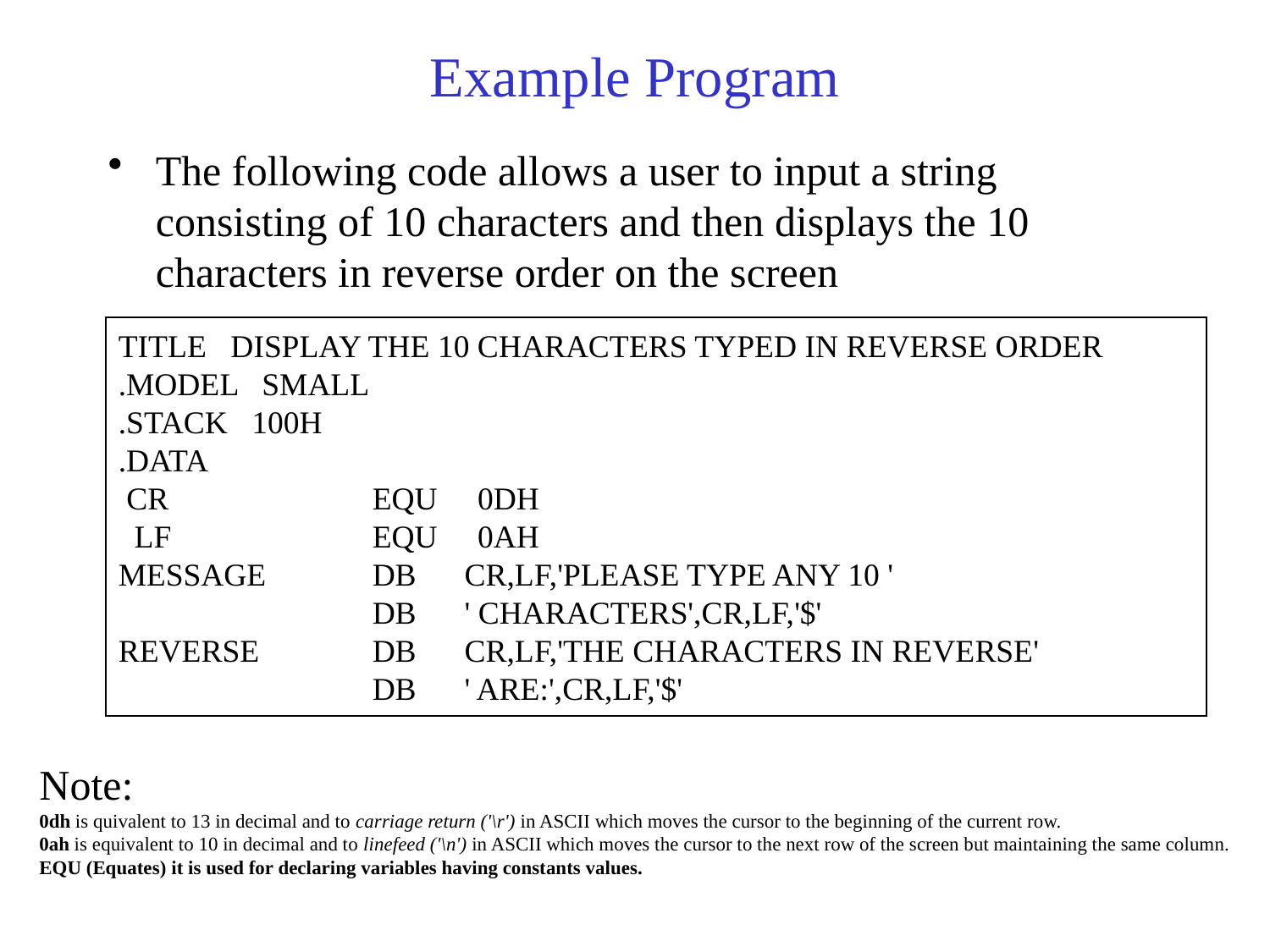

# Example Program
The following code allows a user to input a string consisting of 10 characters and then displays the 10 characters in reverse order on the screen
TITLE   DISPLAY THE 10 CHARACTERS TYPED IN REVERSE ORDER
.MODEL   SMALL
.STACK   100H
.DATA
 CR      		EQU     0DH
  LF     		EQU     0AH
MESSAGE  	DB      CR,LF,'PLEASE TYPE ANY 10 '
         		DB      ' CHARACTERS',CR,LF,'$'
REVERSE  	DB      CR,LF,'THE CHARACTERS IN REVERSE'
         		DB      ' ARE:',CR,LF,'$'
Note:
0dh is quivalent to 13 in decimal and to carriage return ('\r') in ASCII which moves the cursor to the beginning of the current row.
0ah is equivalent to 10 in decimal and to linefeed ('\n') in ASCII which moves the cursor to the next row of the screen but maintaining the same column.
EQU (Equates) it is used for declaring variables having constants values.